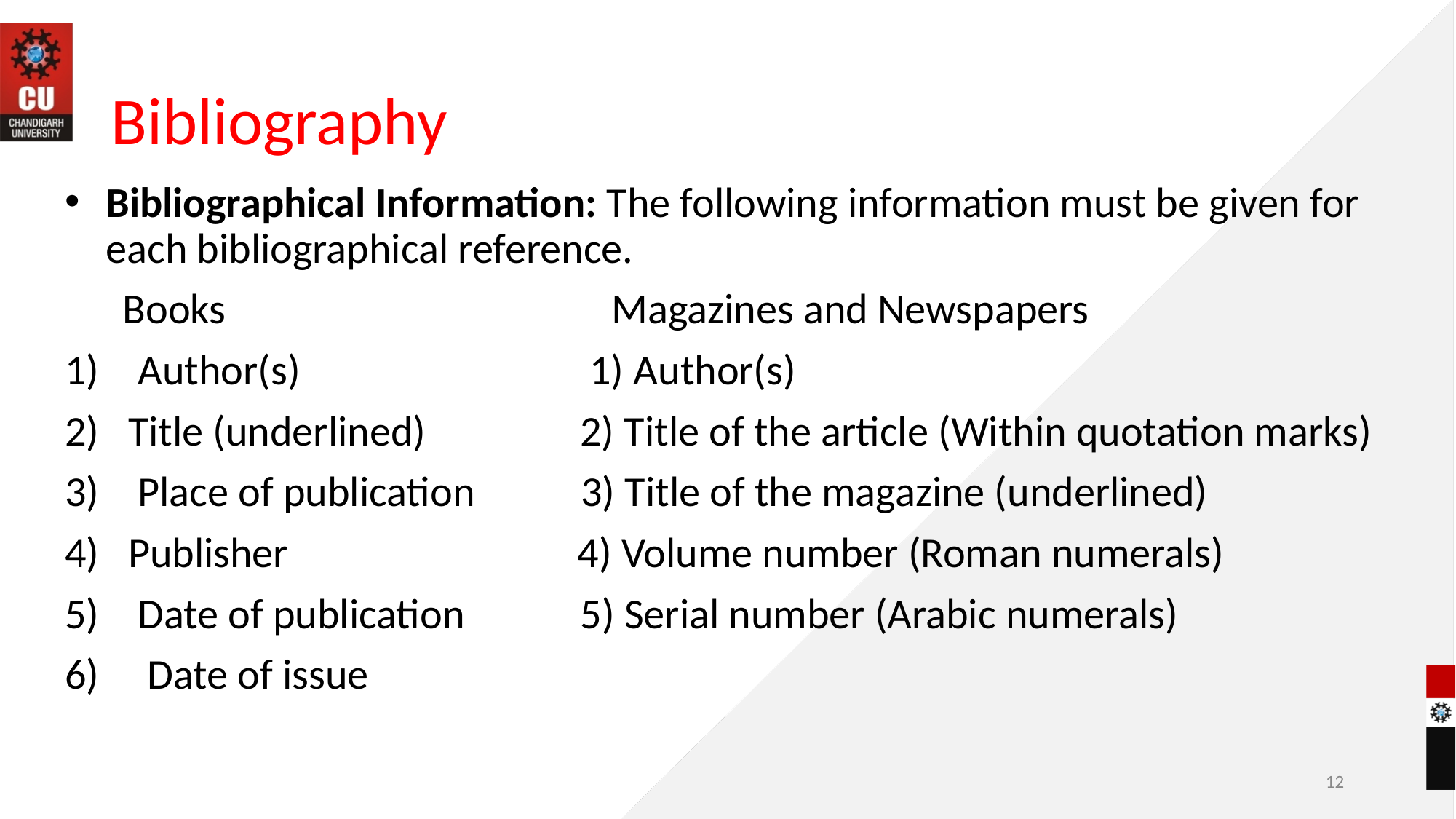

# Bibliography
Bibliographical Information: The following information must be given for each bibliographical reference.
      Books                                        Magazines and Newspapers
1)    Author(s)                              1) Author(s)
2)   Title (underlined)                2) Title of the article (Within quotation marks)
3)    Place of publication           3) Title of the magazine (underlined)
4)   Publisher                              4) Volume number (Roman numerals)
5)    Date of publication            5) Serial number (Arabic numerals)
6)     Date of issue

12